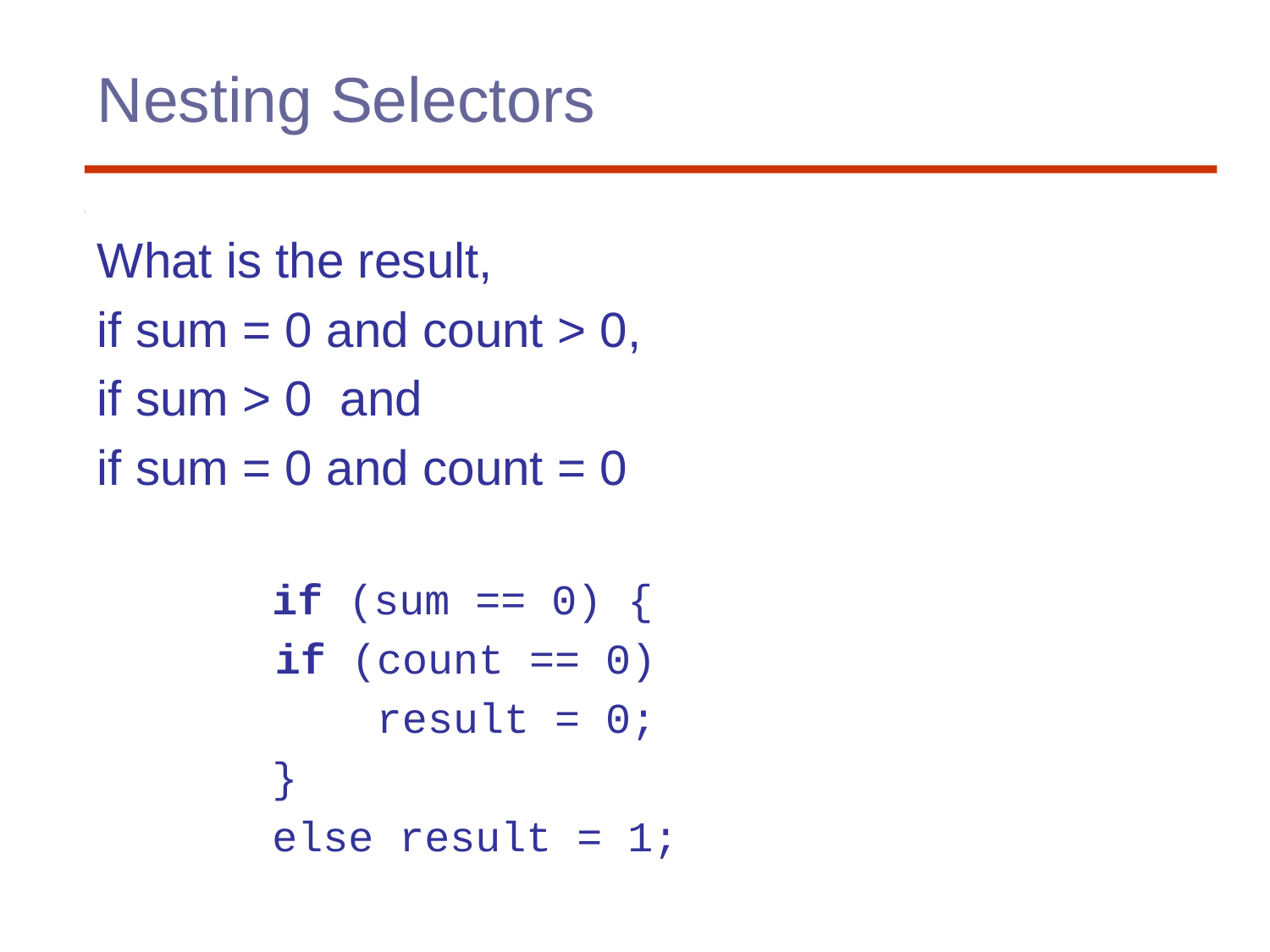

# Nesting Selectors
What is the result,
if sum = 0 and count > 0,
if sum > 0  and
if sum = 0 and count = 0

		if (sum == 0) {
       if (count == 0)
           result = 0;
		}
    	else result = 1;